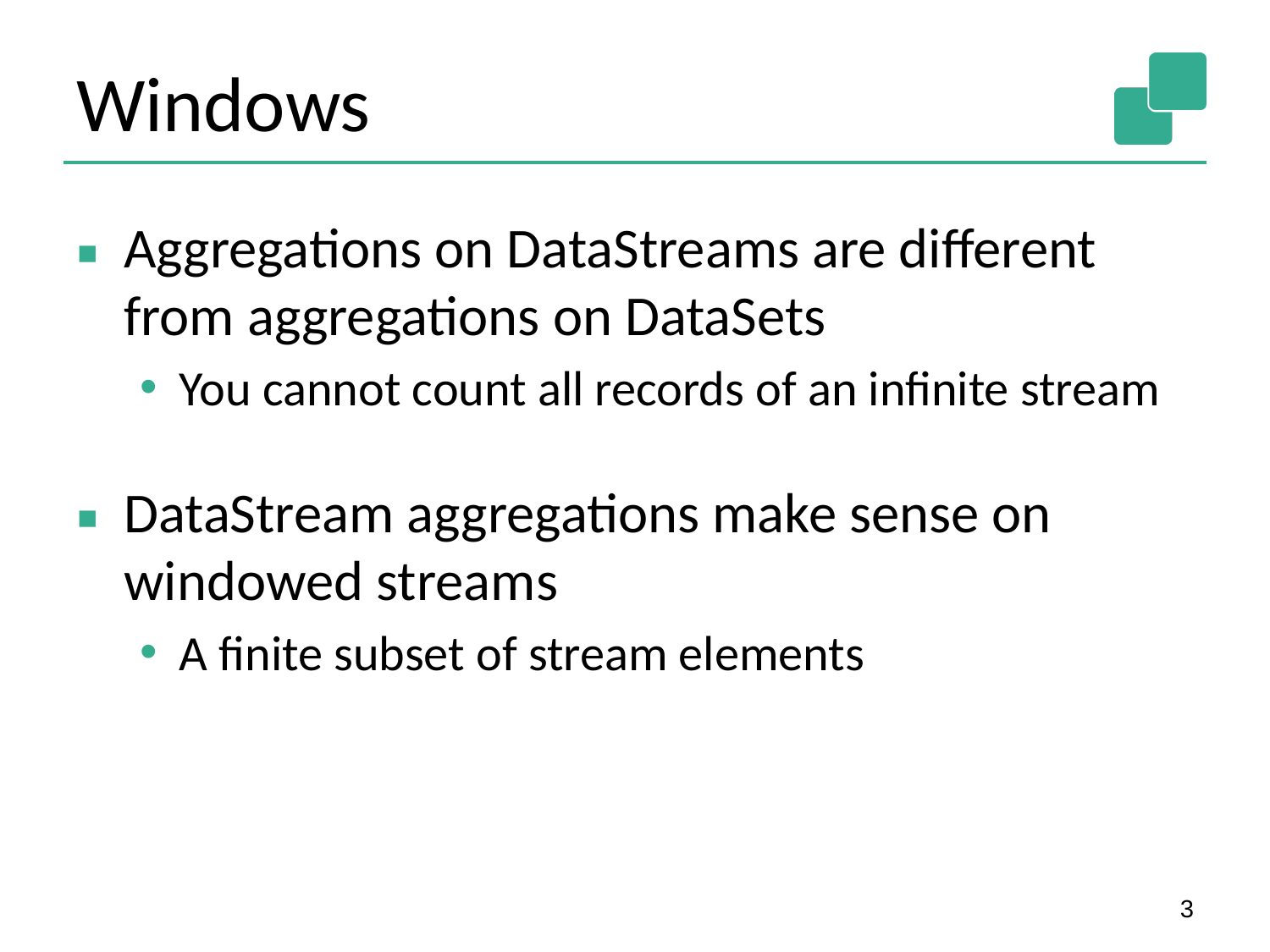

# Windows
Aggregations on DataStreams are different from aggregations on DataSets
You cannot count all records of an infinite stream

DataStream aggregations make sense on windowed streams
A finite subset of stream elements
3